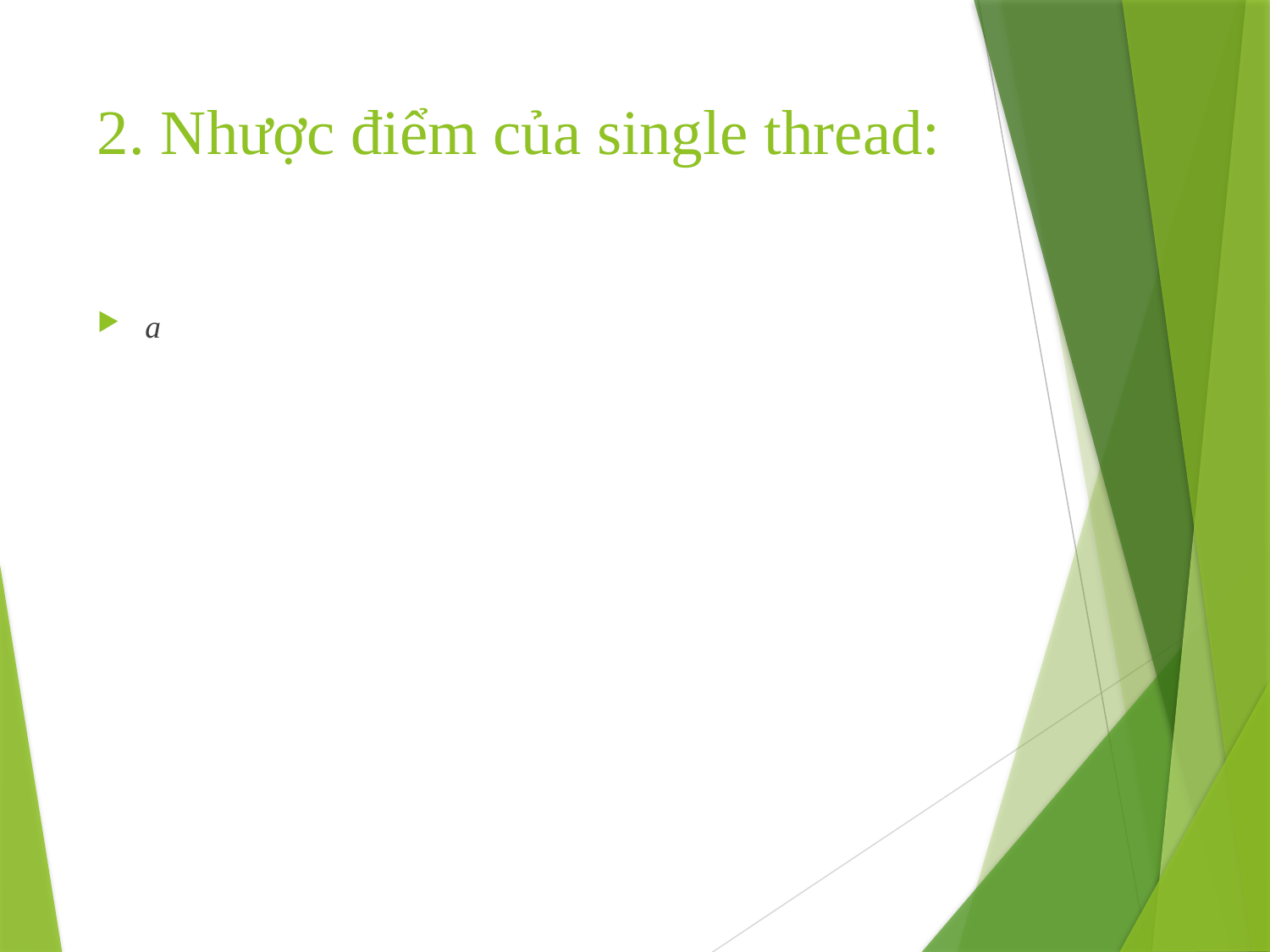

# 2. Nhược điểm của single thread:
a